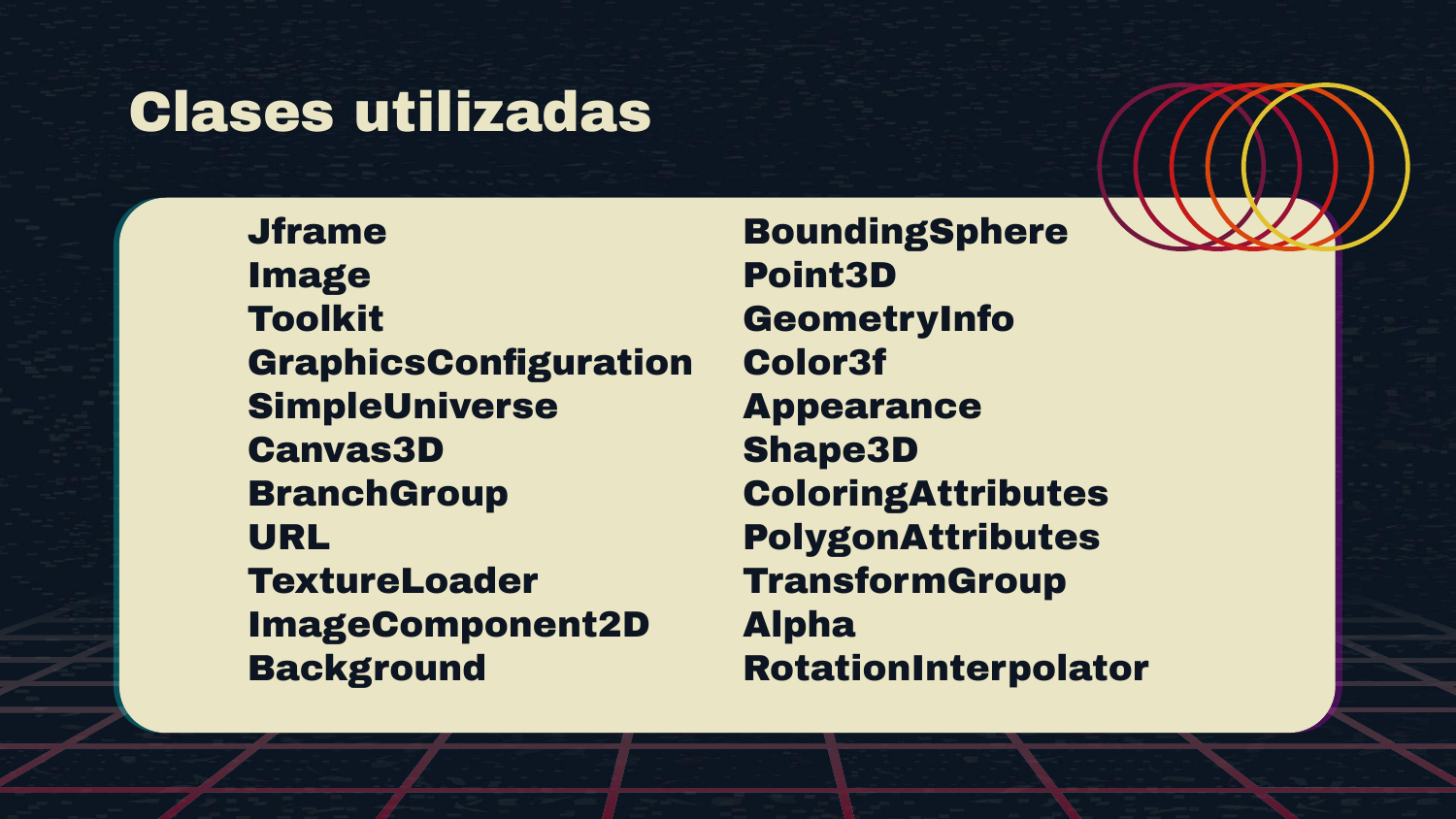

Clases utilizadas
Jframe
Image
Toolkit
GraphicsConfiguration
SimpleUniverse
Canvas3D
BranchGroup
URL
TextureLoader
ImageComponent2D
Background

BoundingSphere Point3D
GeometryInfo
Color3f
Appearance
Shape3D
ColoringAttributes
PolygonAttributes
TransformGroup
Alpha
RotationInterpolator